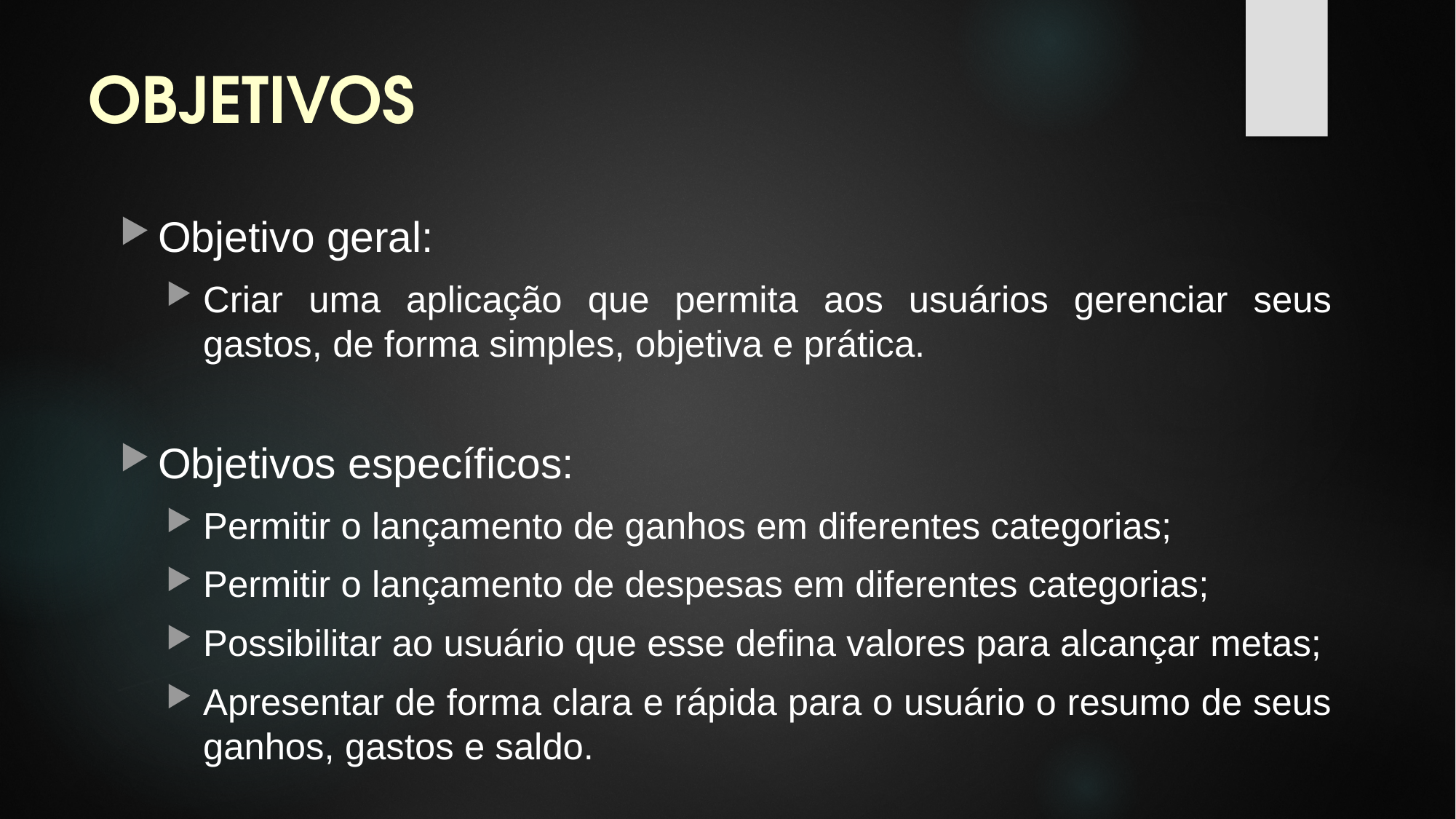

# OBJETIVOS
Objetivo geral:
Criar uma aplicação que permita aos usuários gerenciar seus gastos, de forma simples, objetiva e prática.

Objetivos específicos:
Permitir o lançamento de ganhos em diferentes categorias;
Permitir o lançamento de despesas em diferentes categorias;
Possibilitar ao usuário que esse defina valores para alcançar metas;
Apresentar de forma clara e rápida para o usuário o resumo de seus ganhos, gastos e saldo.